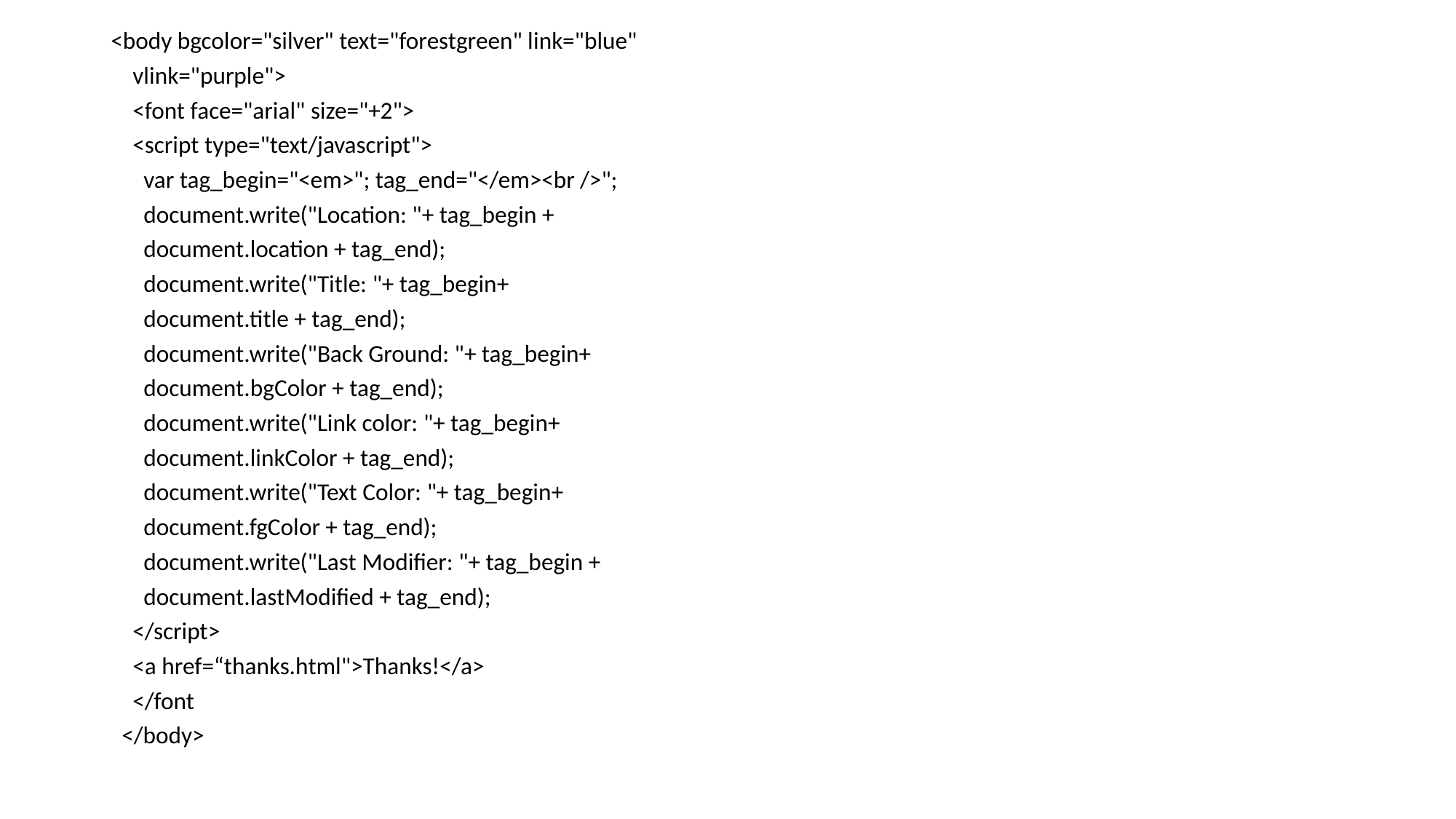

<body bgcolor="silver" text="forestgreen" link="blue"
    vlink="purple">
    <font face="arial" size="+2">
    <script type="text/javascript">
      var tag_begin="<em>"; tag_end="</em><br />";
      document.write("Location: "+ tag_begin +
      document.location + tag_end);
      document.write("Title: "+ tag_begin+
      document.title + tag_end);
      document.write("Back Ground: "+ tag_begin+
      document.bgColor + tag_end);
      document.write("Link color: "+ tag_begin+
      document.linkColor + tag_end);
      document.write("Text Color: "+ tag_begin+
      document.fgColor + tag_end);
      document.write("Last Modifier: "+ tag_begin +
      document.lastModified + tag_end);
    </script>
    <a href=“thanks.html">Thanks!</a>
    </font
  </body>